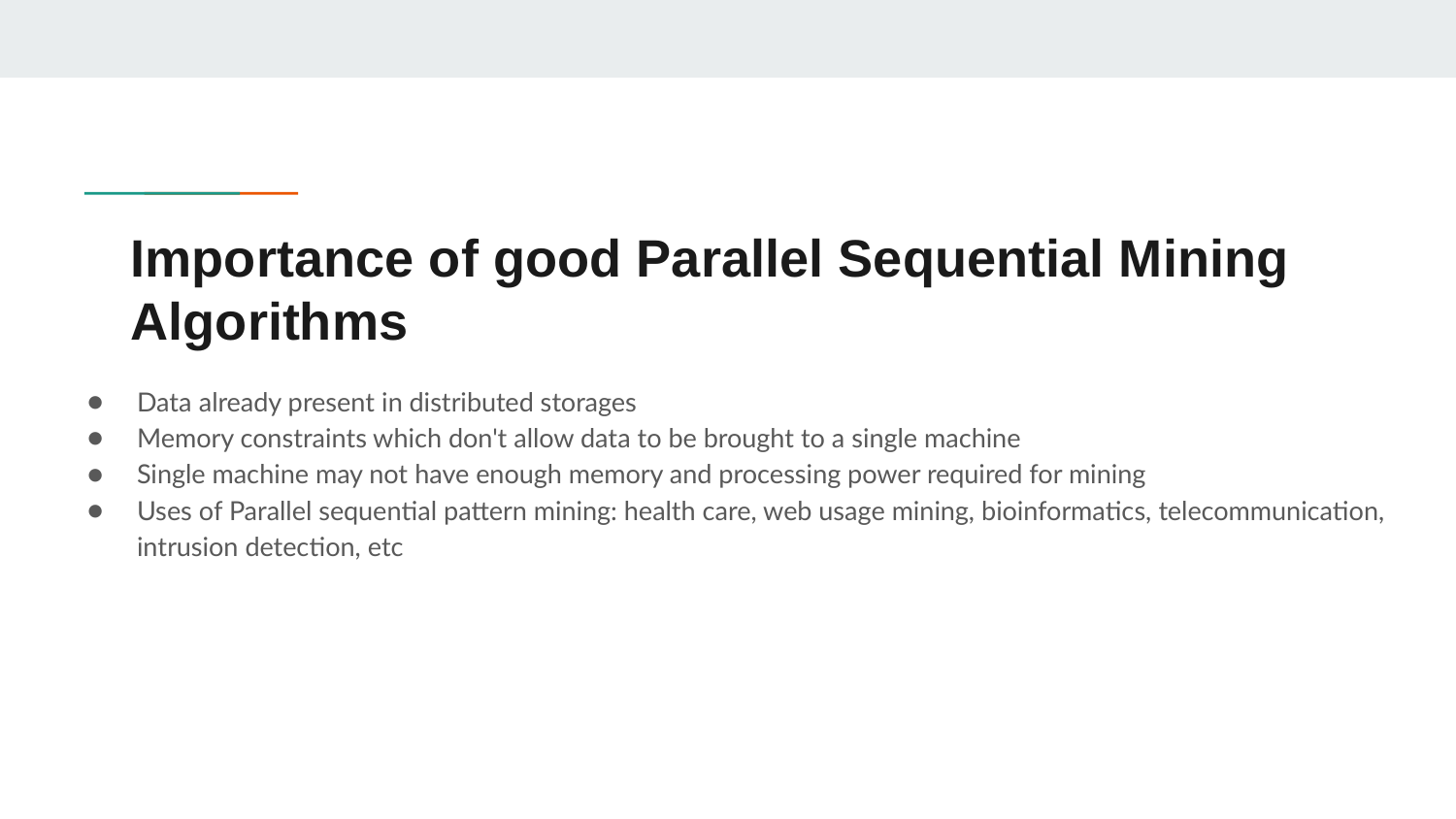

# Importance of good Parallel Sequential Mining Algorithms
Data already present in distributed storages
Memory constraints which don't allow data to be brought to a single machine
Single machine may not have enough memory and processing power required for mining
Uses of Parallel sequential pattern mining: health care, web usage mining, bioinformatics, telecommunication, intrusion detection, etc